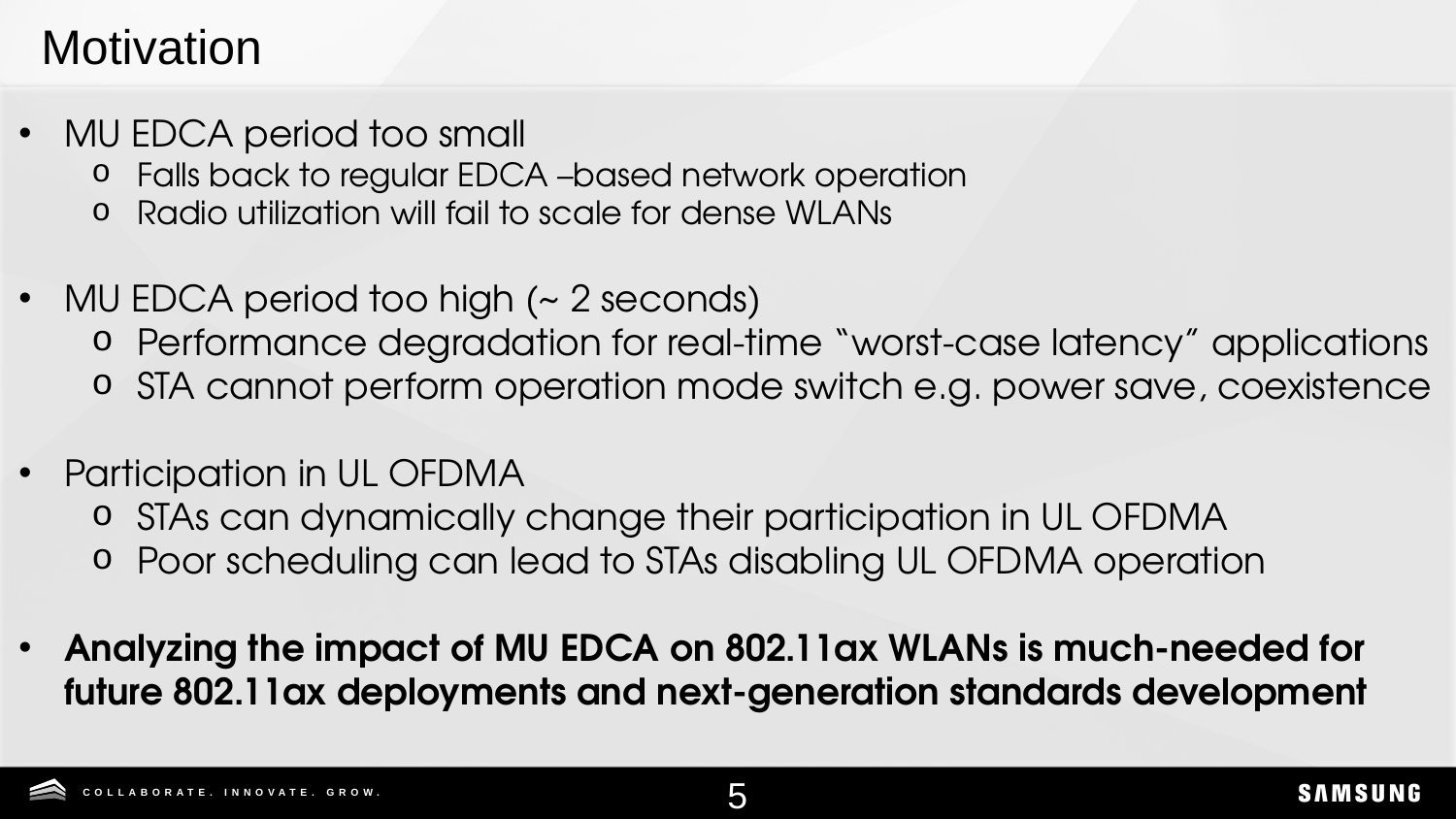

# Motivation
MU EDCA period too small
Falls back to regular EDCA –based network operation
Radio utilization will fail to scale for dense WLANs

MU EDCA period too high (~ 2 seconds)
Performance degradation for real-time “worst-case latency” applications
STA cannot perform operation mode switch e.g. power save, coexistence

Participation in UL OFDMA
STAs can dynamically change their participation in UL OFDMA
Poor scheduling can lead to STAs disabling UL OFDMA operation

Analyzing the impact of MU EDCA on 802.11ax WLANs is much-needed for future 802.11ax deployments and next-generation standards development
5